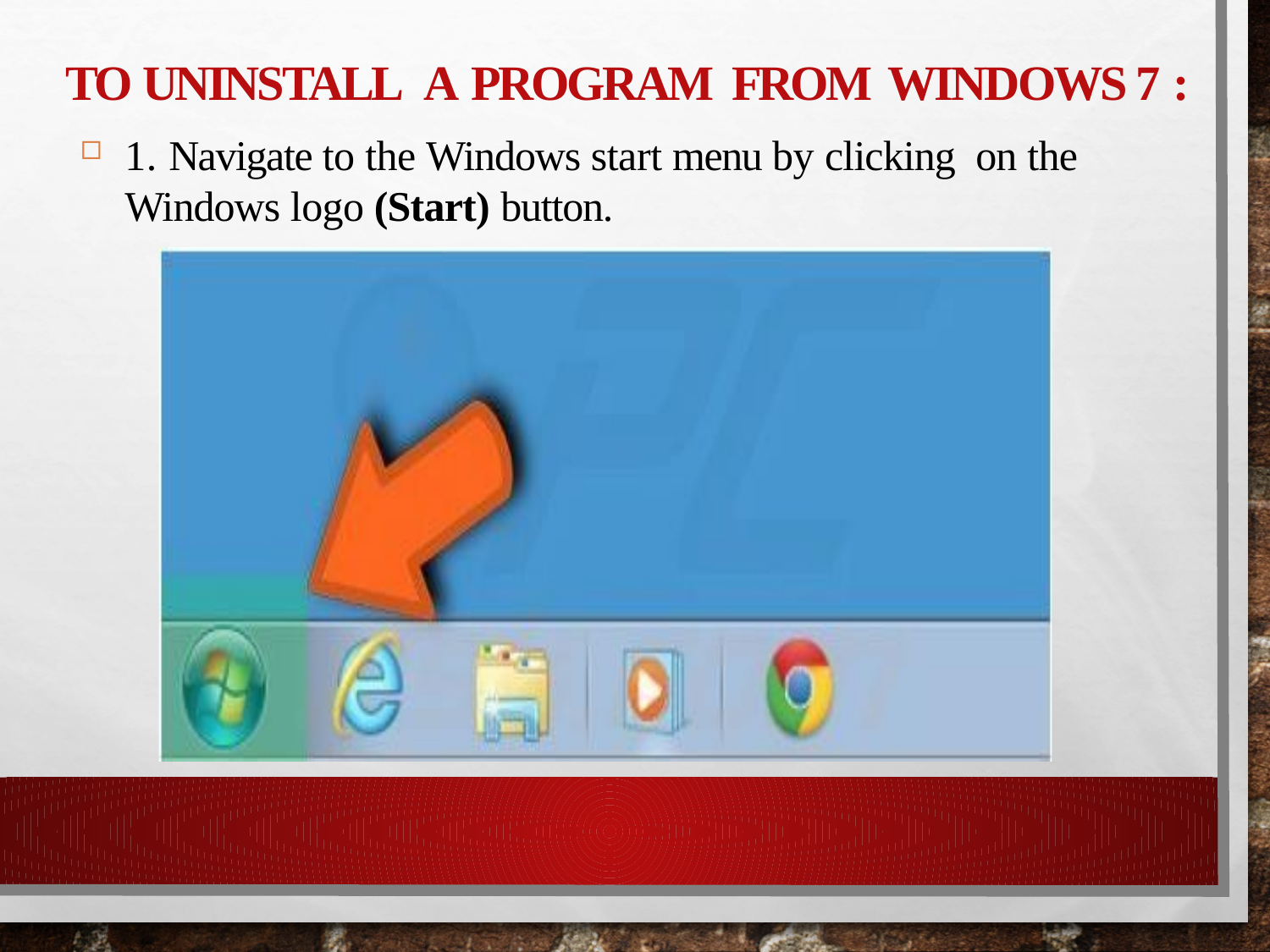

# To uninstall  a program  from  Windows 7 :
1. Navigate to the Windows start menu by clicking  on the Windows logo (Start) button.